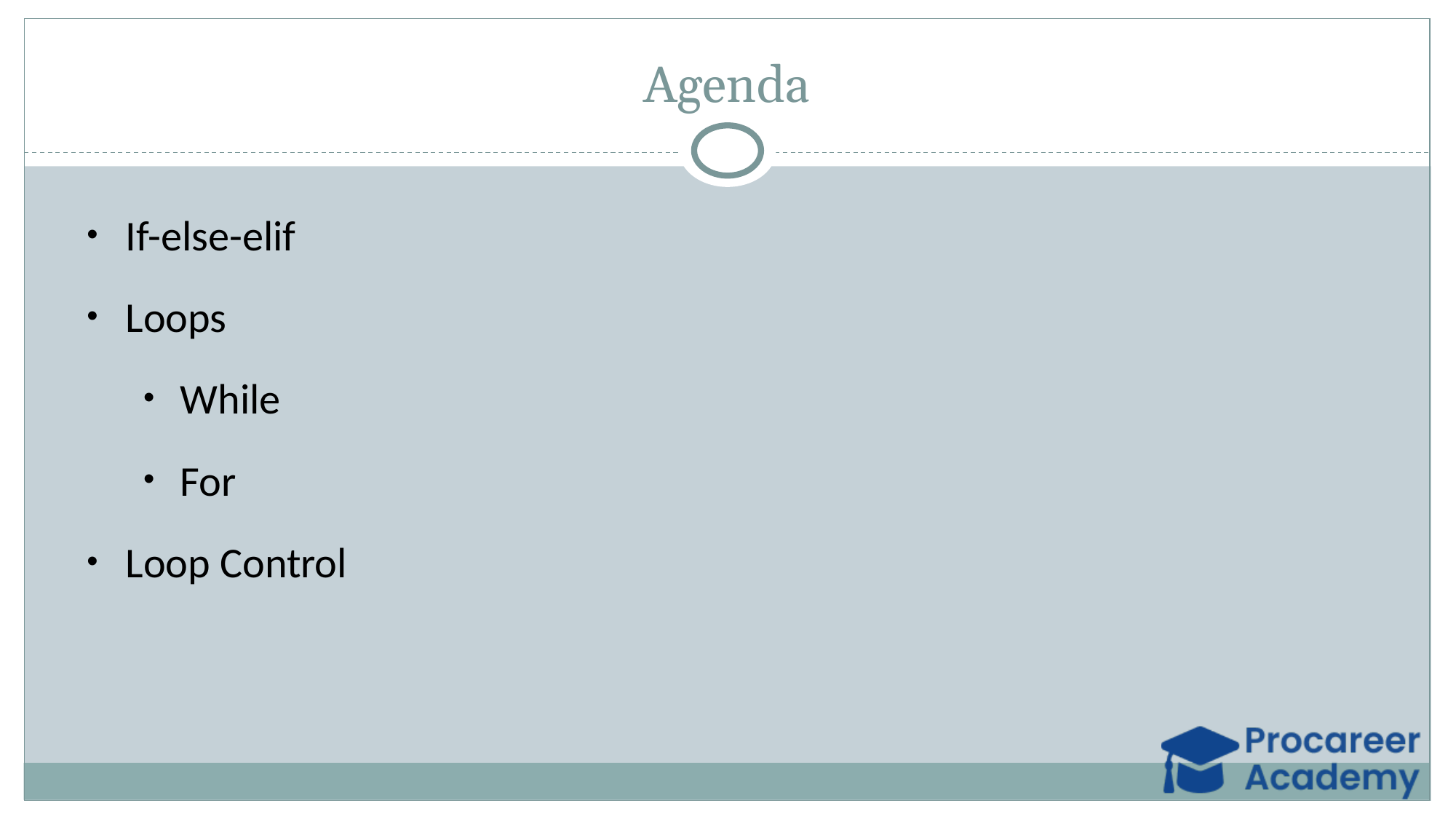

# Agenda
If-else-elif
Loops
While
For
Loop Control